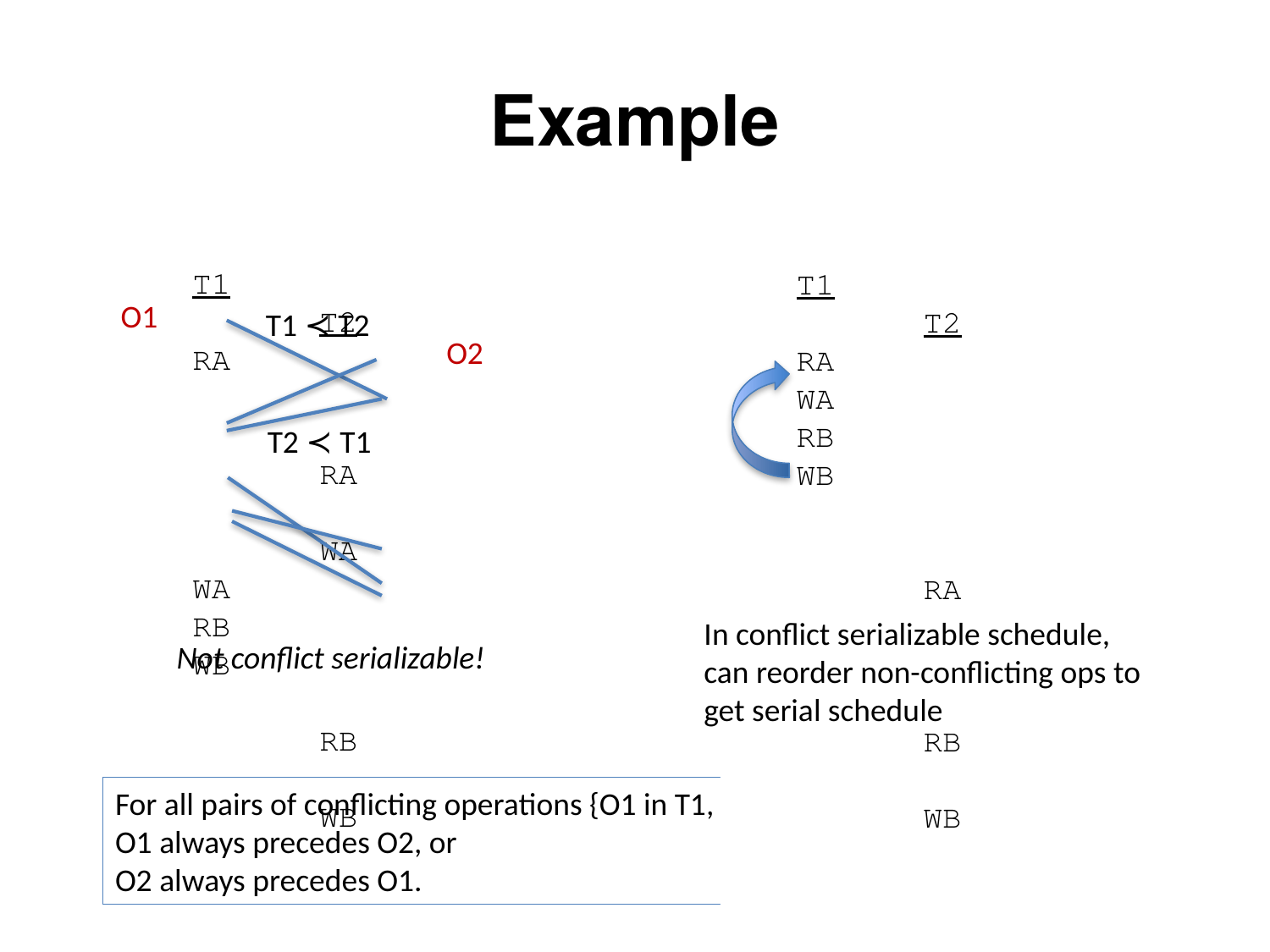

# Example
T1			T2
RA
			RA
			WA
WA
RB
WB
			RB
			WB

T1			T2
RA
WA
			RA
			WA
RB
WB
			RB
			WB

T1			T2
RA
WA
RB
WB
			RA
			WA
			RB
			WB

O1
T1 ≺ T2
T1 ≺ T2
O2

T2 ≺ T1
T1 ≺ T2
In conflict serializable schedule, can reorder non-conflicting ops to get serial schedule
Not conflict serializable!
Conflict serializable!
For all pairs of conflicting operations {O1 in T1, O2 in T2} either
O1 always precedes O2, or
O2 always precedes O1.